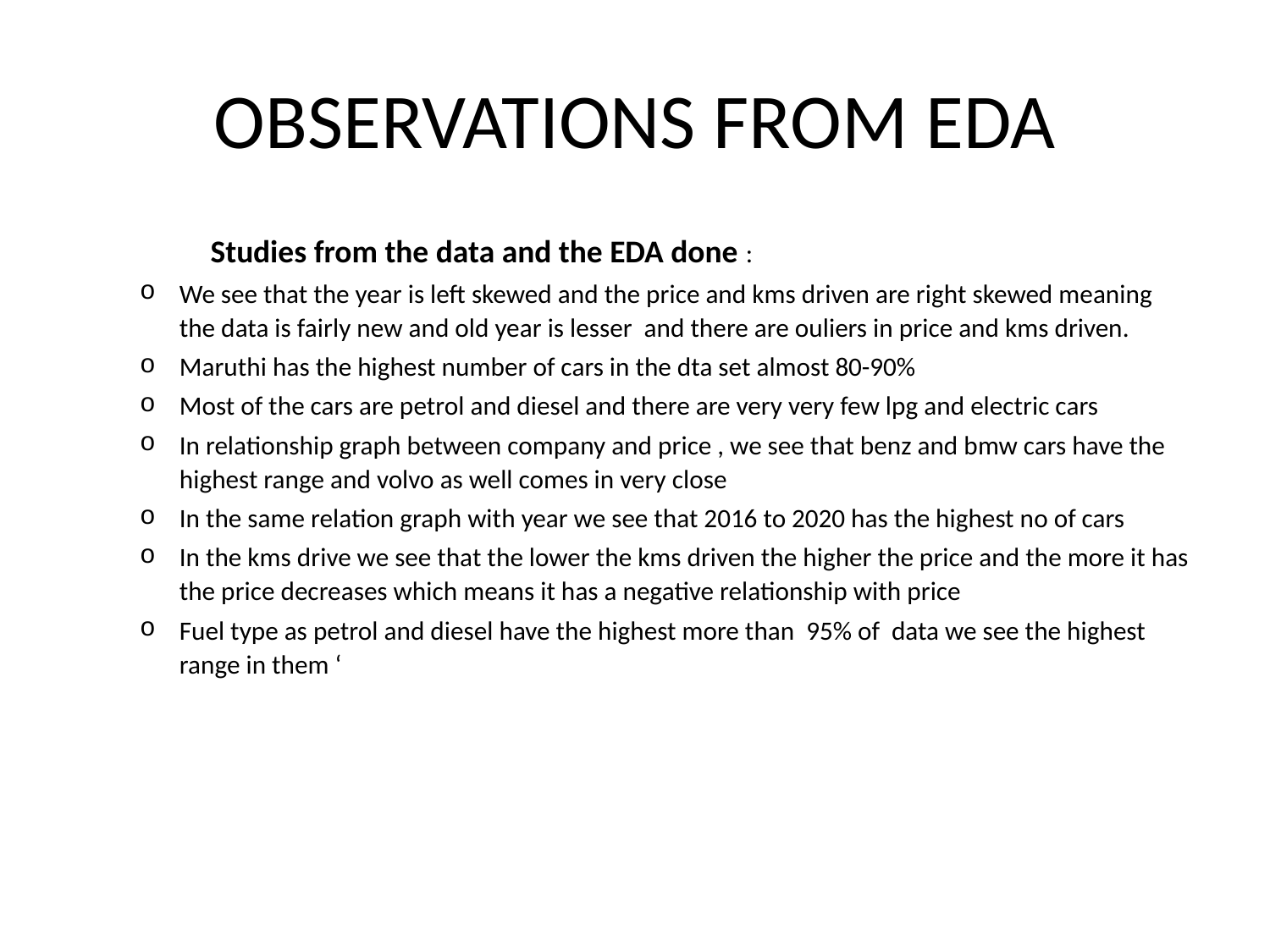

# OBSERVATIONS FROM EDA
Studies from the data and the EDA done :
We see that the year is left skewed and the price and kms driven are right skewed meaning the data is fairly new and old year is lesser  and there are ouliers in price and kms driven.
Maruthi has the highest number of cars in the dta set almost 80-90%
Most of the cars are petrol and diesel and there are very very few lpg and electric cars
In relationship graph between company and price , we see that benz and bmw cars have the highest range and volvo as well comes in very close
In the same relation graph with year we see that 2016 to 2020 has the highest no of cars
In the kms drive we see that the lower the kms driven the higher the price and the more it has the price decreases which means it has a negative relationship with price
Fuel type as petrol and diesel have the highest more than  95% of  data we see the highest range in them ‘